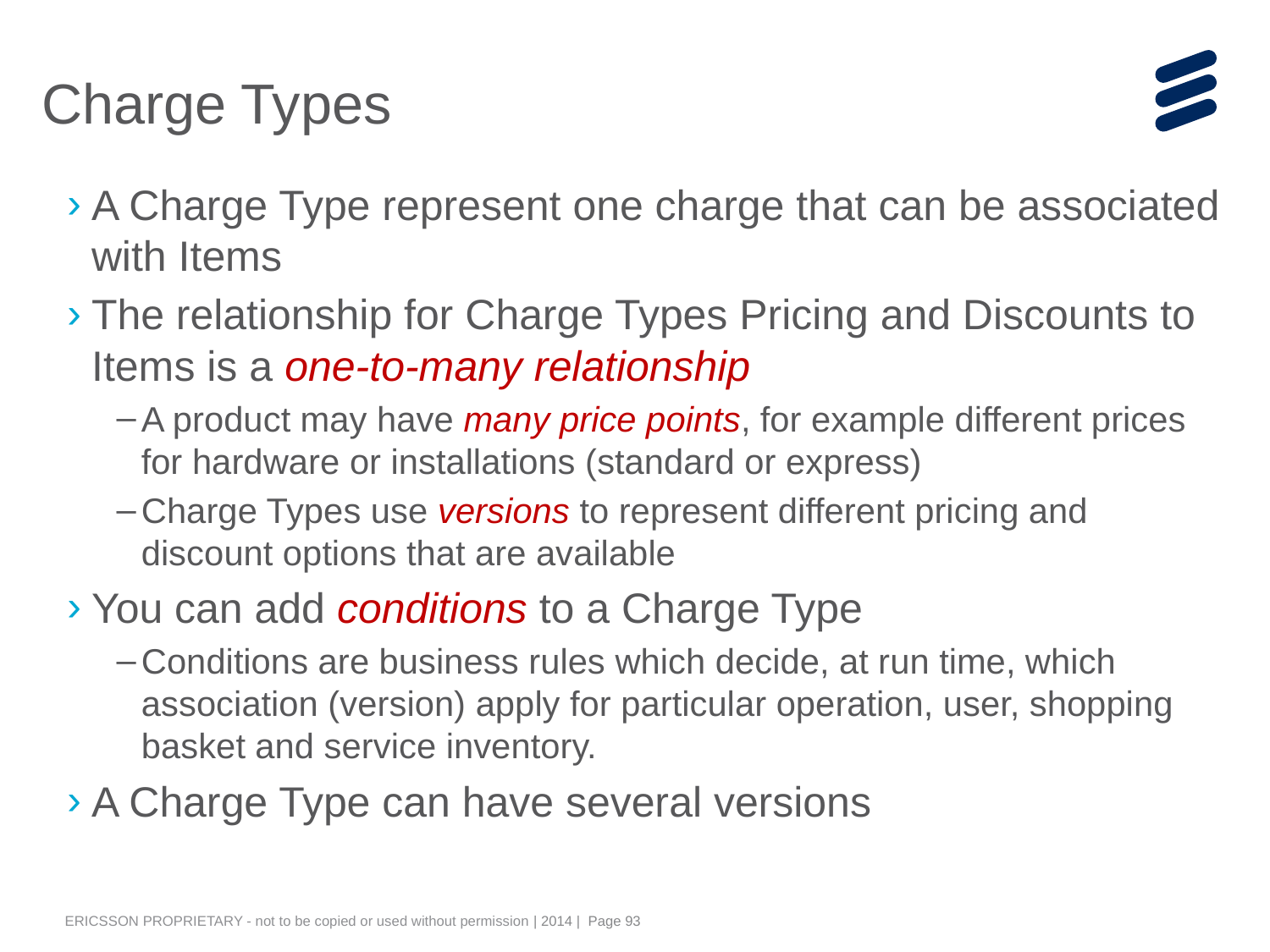

# Charge Types
A Charge Type represent one charge that can be associated with Items
The relationship for Charge Types Pricing and Discounts to Items is a one-to-many relationship
A product may have many price points, for example different prices for hardware or installations (standard or express)
Charge Types use versions to represent different pricing and discount options that are available
You can add conditions to a Charge Type
Conditions are business rules which decide, at run time, which association (version) apply for particular operation, user, shopping basket and service inventory.
A Charge Type can have several versions